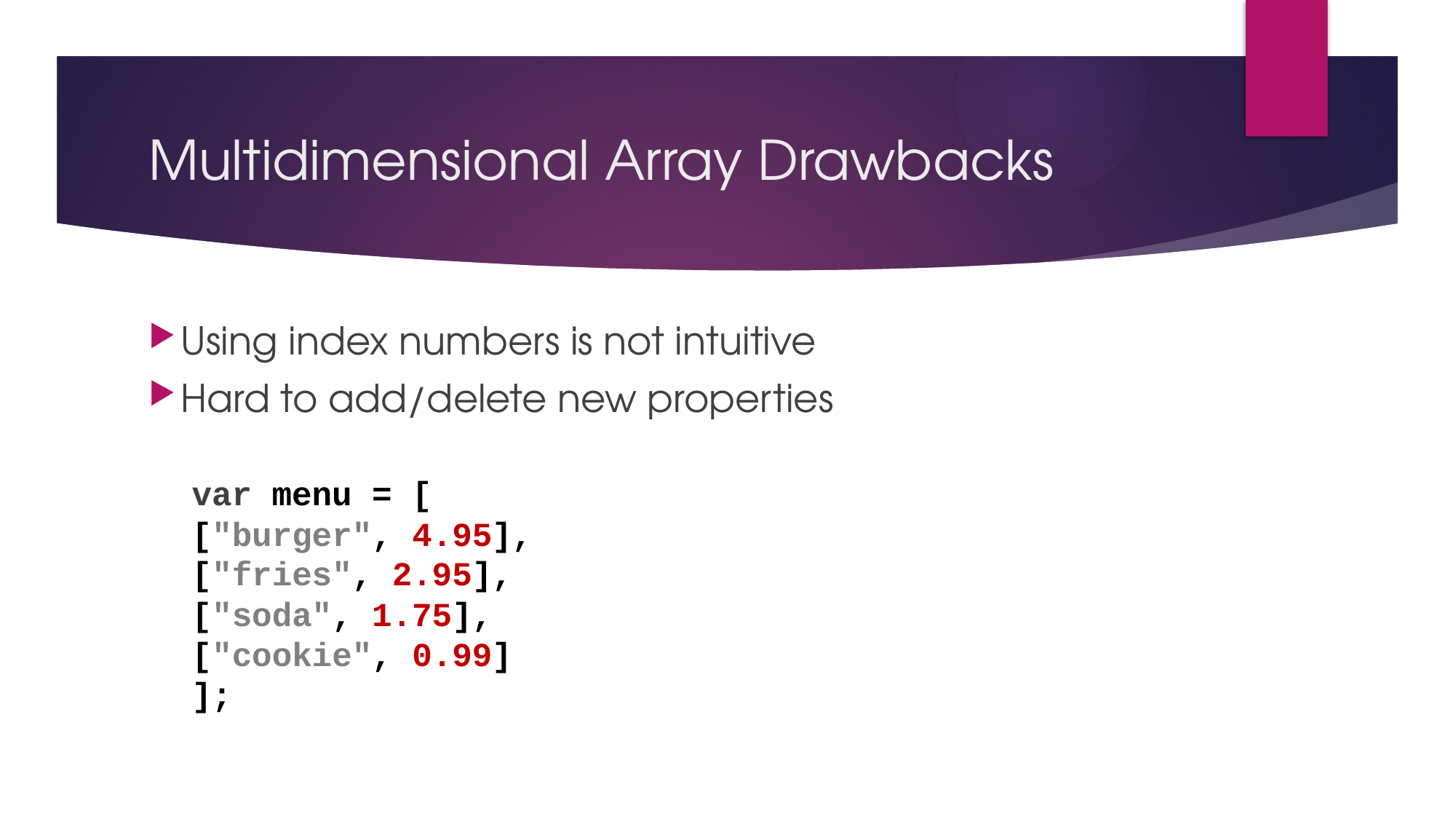

# Multidimensional Array Drawbacks
Using index numbers is not intuitive
Hard to add/delete new properties
var menu = [
		["burger", 4.95],
		["fries", 2.95],
		["soda", 1.75],
		["cookie", 0.99]
];